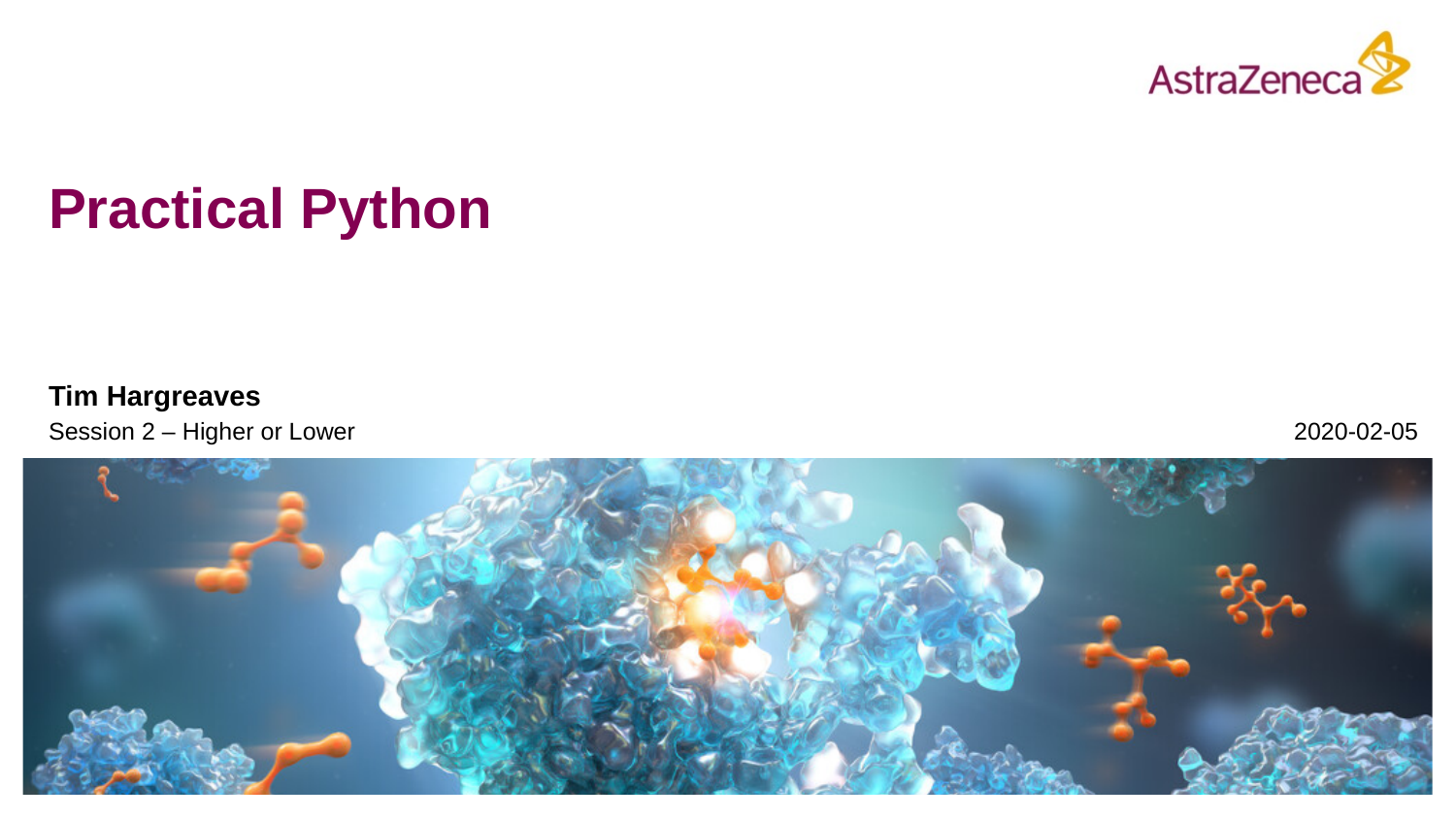

# Practical Python
Tim Hargreaves

Session 2 – Higher or Lower
2020-02-05